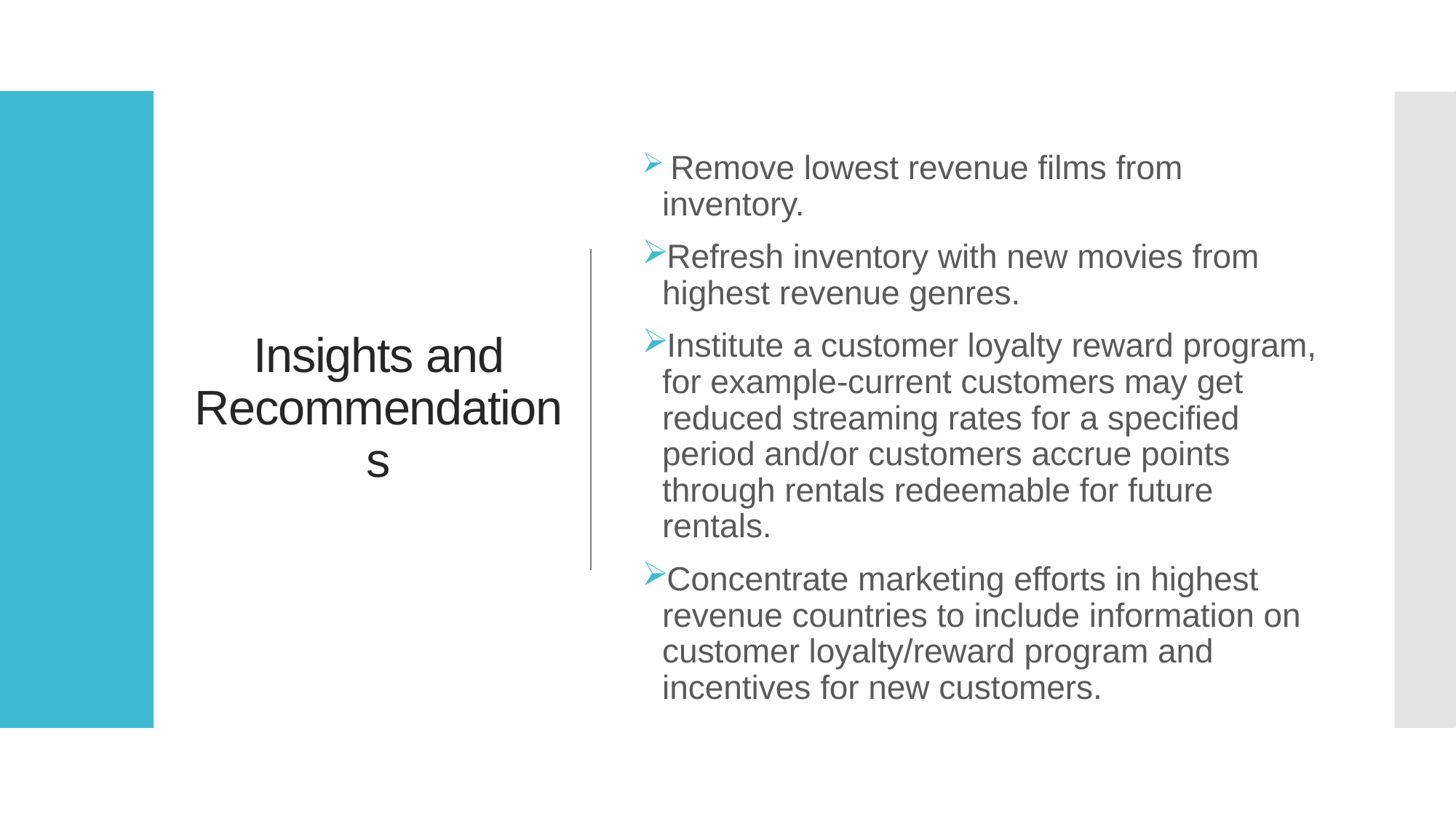

Remove lowest revenue films from inventory.
Refresh inventory with new movies from highest revenue genres.
Institute a customer loyalty reward program, for example-current customers may get reduced streaming rates for a specified period and/or customers accrue points through rentals redeemable for future rentals.
Concentrate marketing efforts in highest revenue countries to include information on customer loyalty/reward program and incentives for new customers.

# Insights and Recommendations